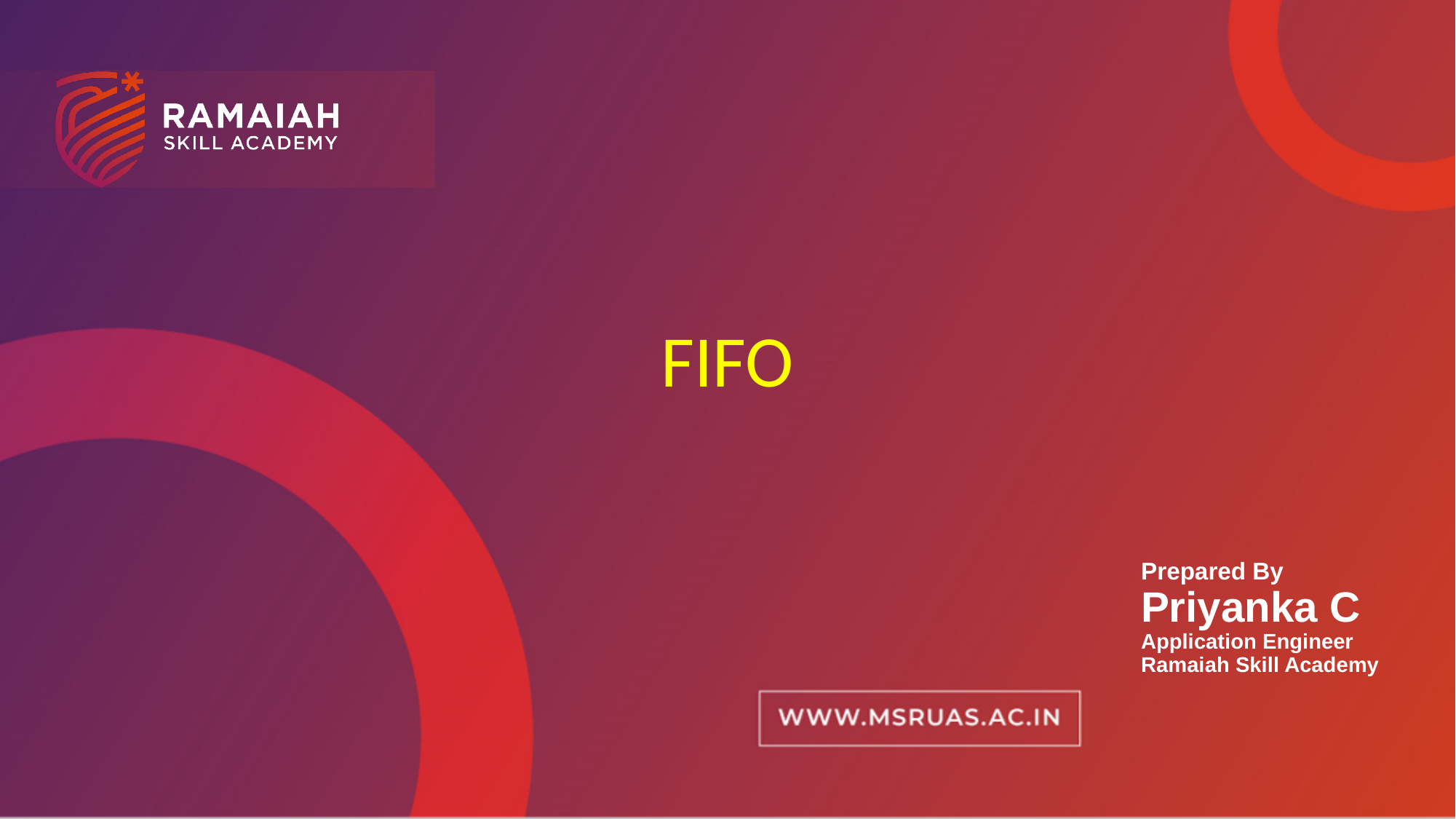

# FIFO
Prepared By
Priyanka C
Application Engineer
Ramaiah Skill Academy